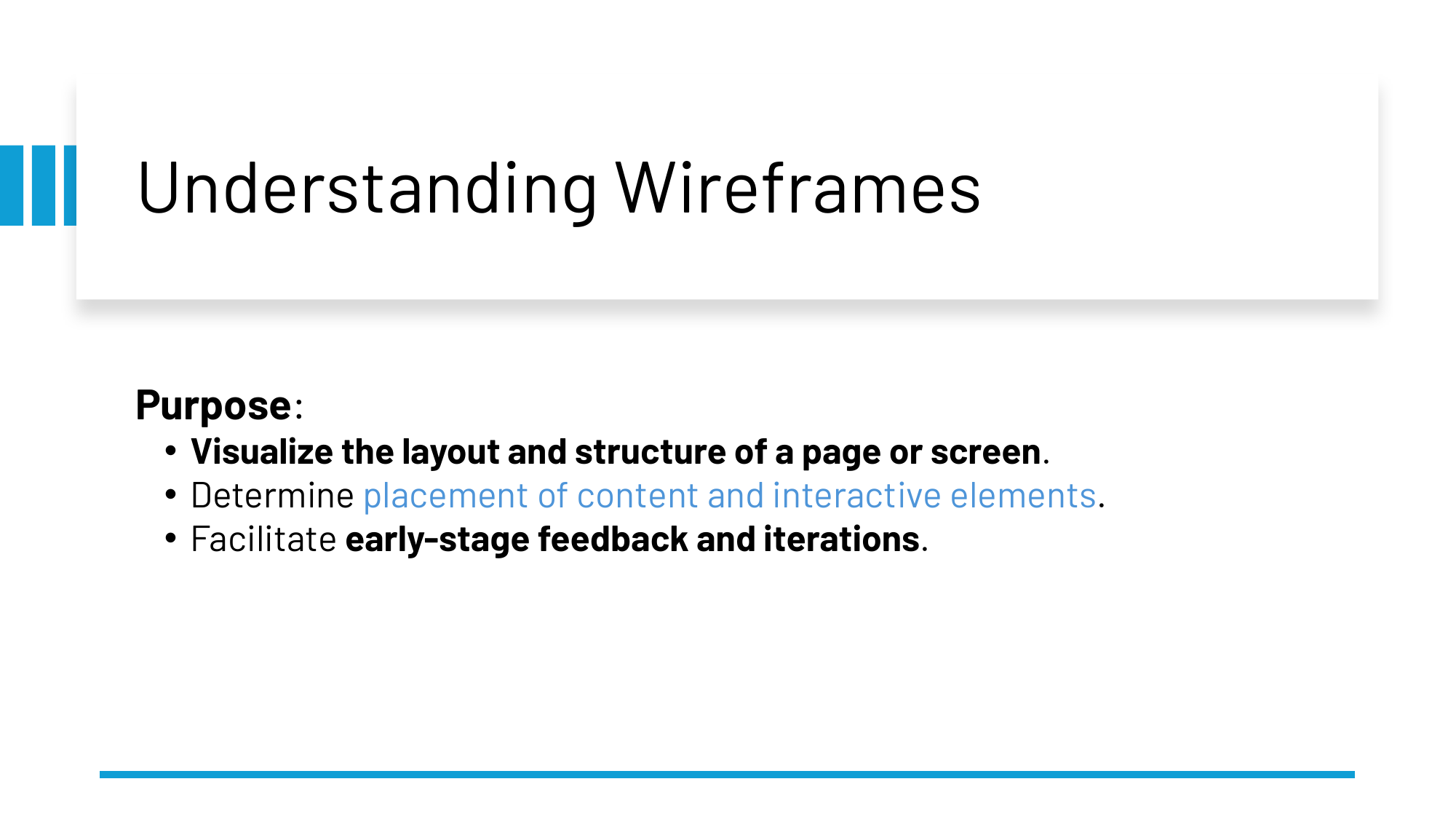

# Understanding Wireframes

Purpose:
Visualize the layout and structure of a page or screen.
Determine placement of content and interactive elements.
Facilitate early-stage feedback and iterations.